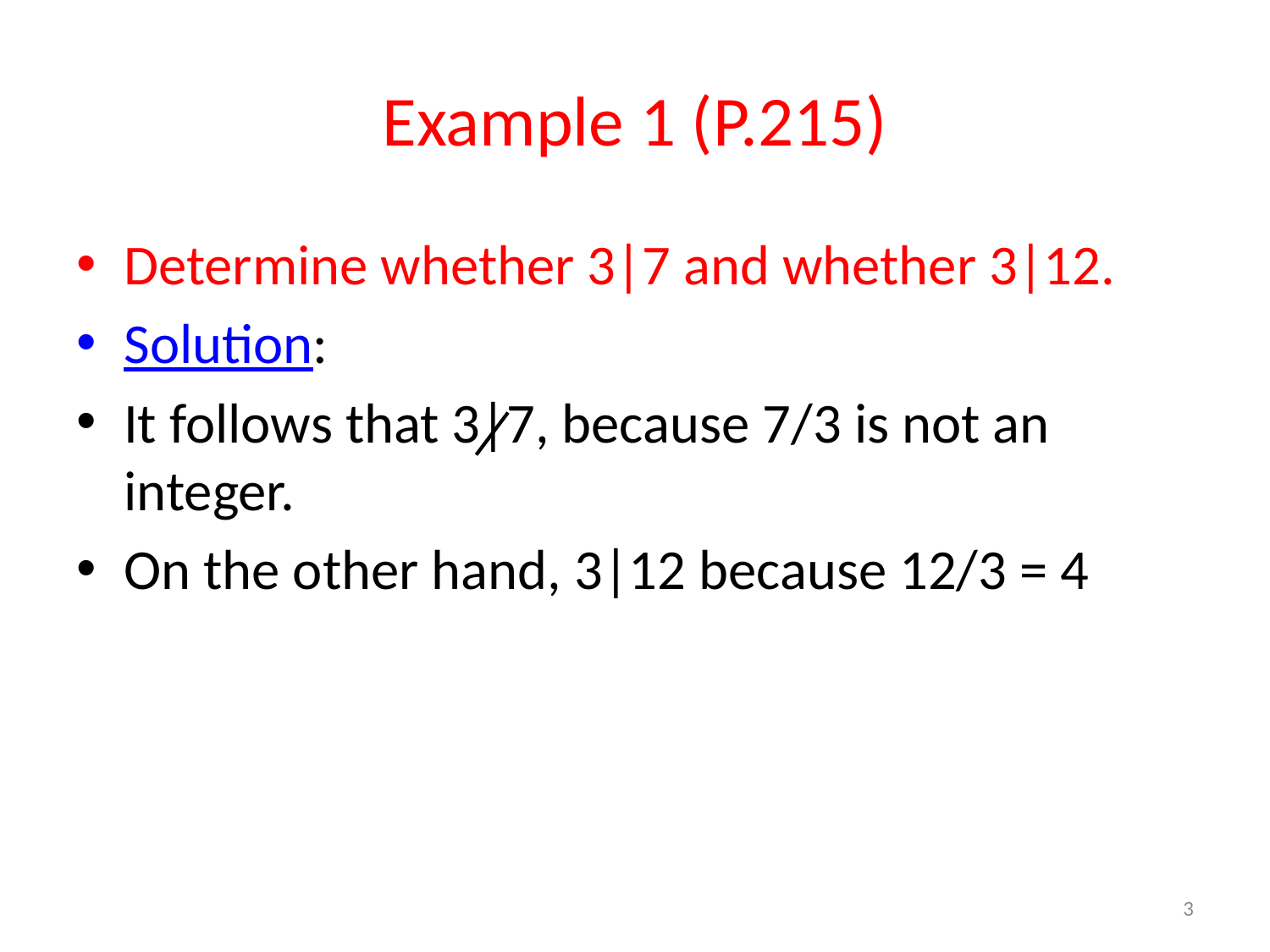

# Example 1 (P.215)
Determine whether 3|7 and whether 3|12.
Solution:
It follows that 3|7, because 7/3 is not an integer.
On the other hand, 3|12 because 12/3 = 4

3